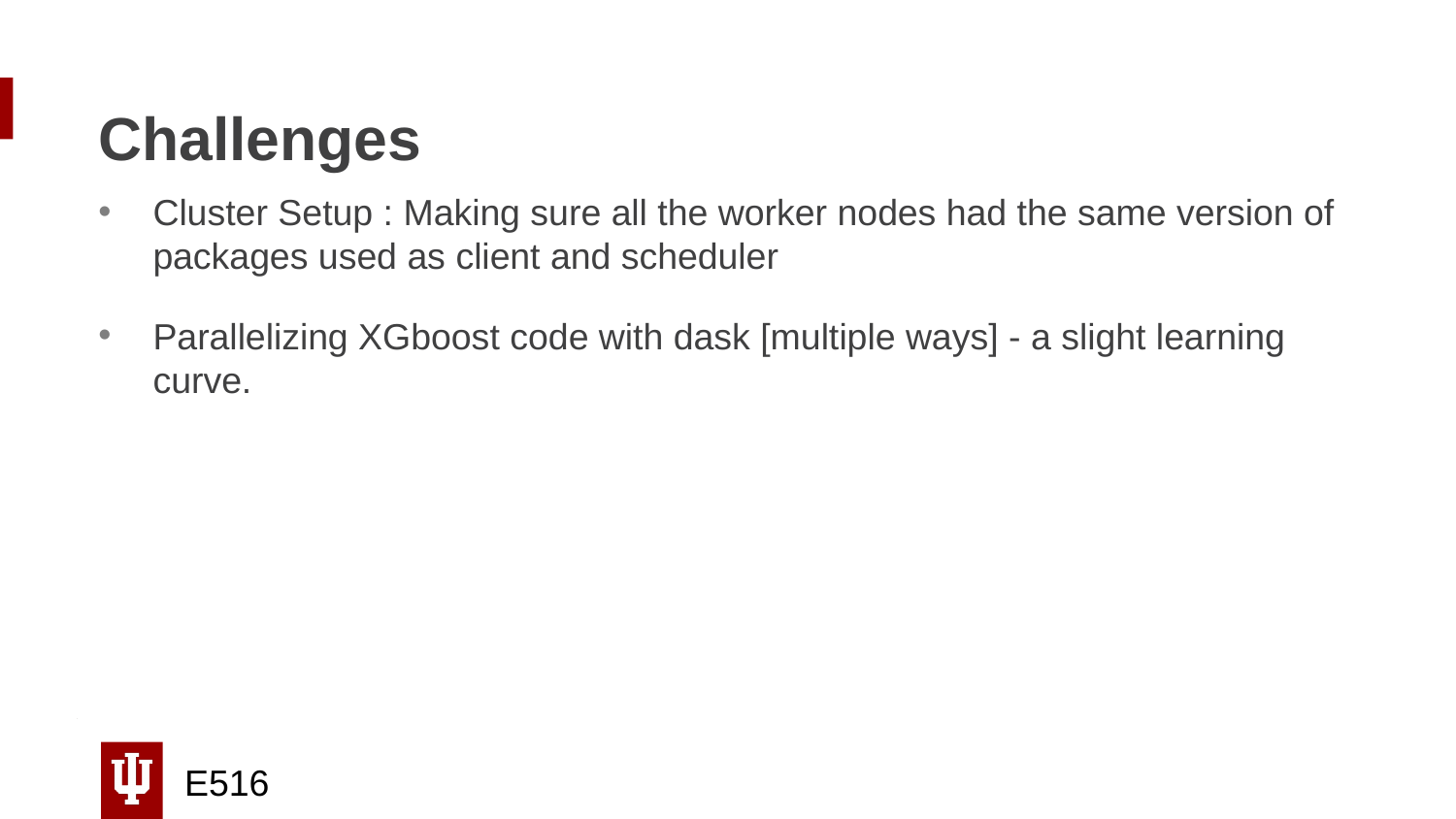

# Challenges
Cluster Setup : Making sure all the worker nodes had the same version of packages used as client and scheduler
Parallelizing XGboost code with dask [multiple ways] - a slight learning curve.
E516